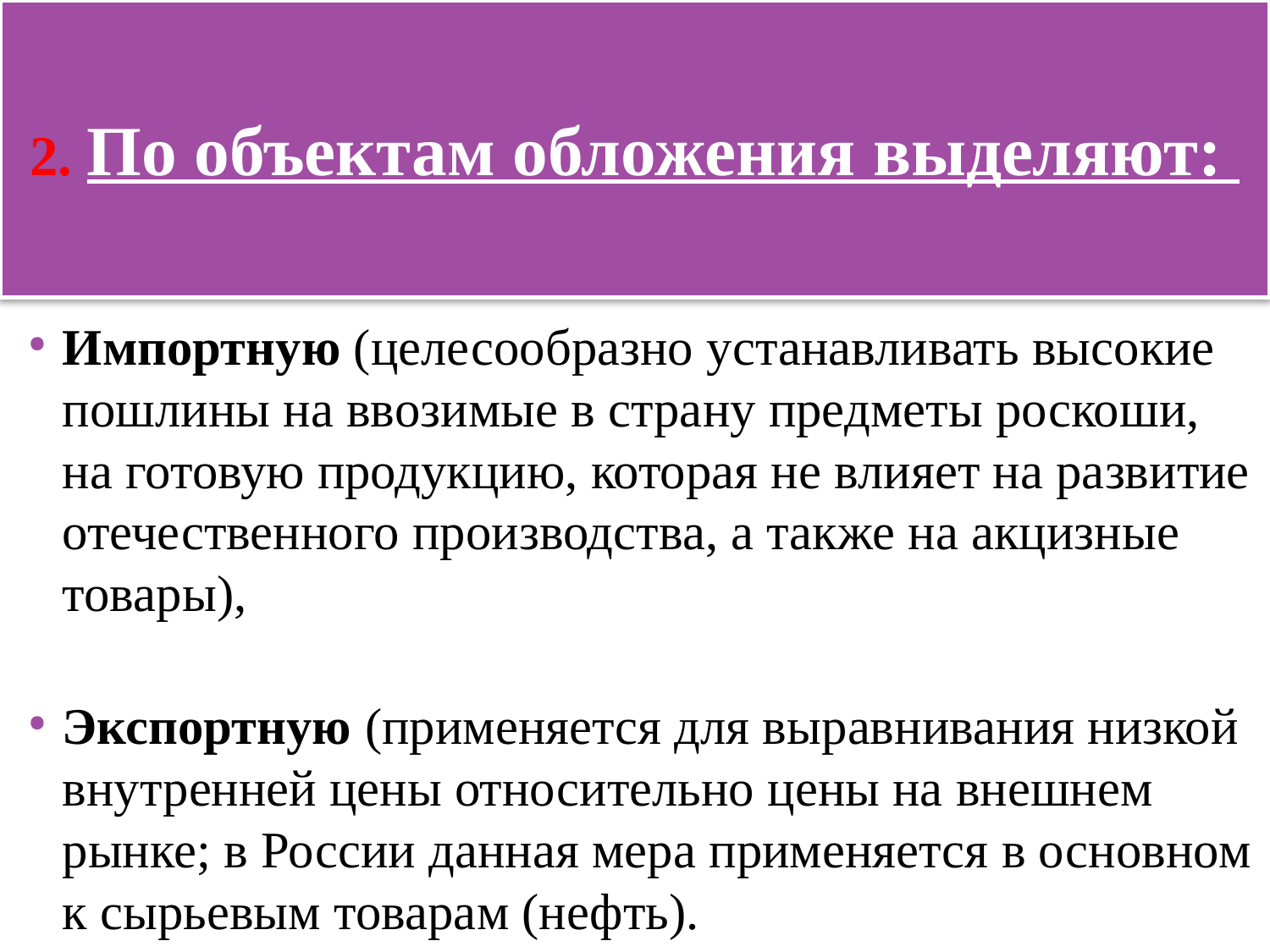

# 2. По объектам обложения выделяют:
Импортную (целесообразно устанавливать высокие пошлины на ввозимые в страну предметы роскоши, на готовую продукцию, которая не влияет на развитие отечественного производства, а также на акцизные товары),

Экспортную (применяется для выравнивания низкой внутренней цены относительно цены на внешнем рынке; в России данная мера применяется в основном к сырьевым товарам (нефть).